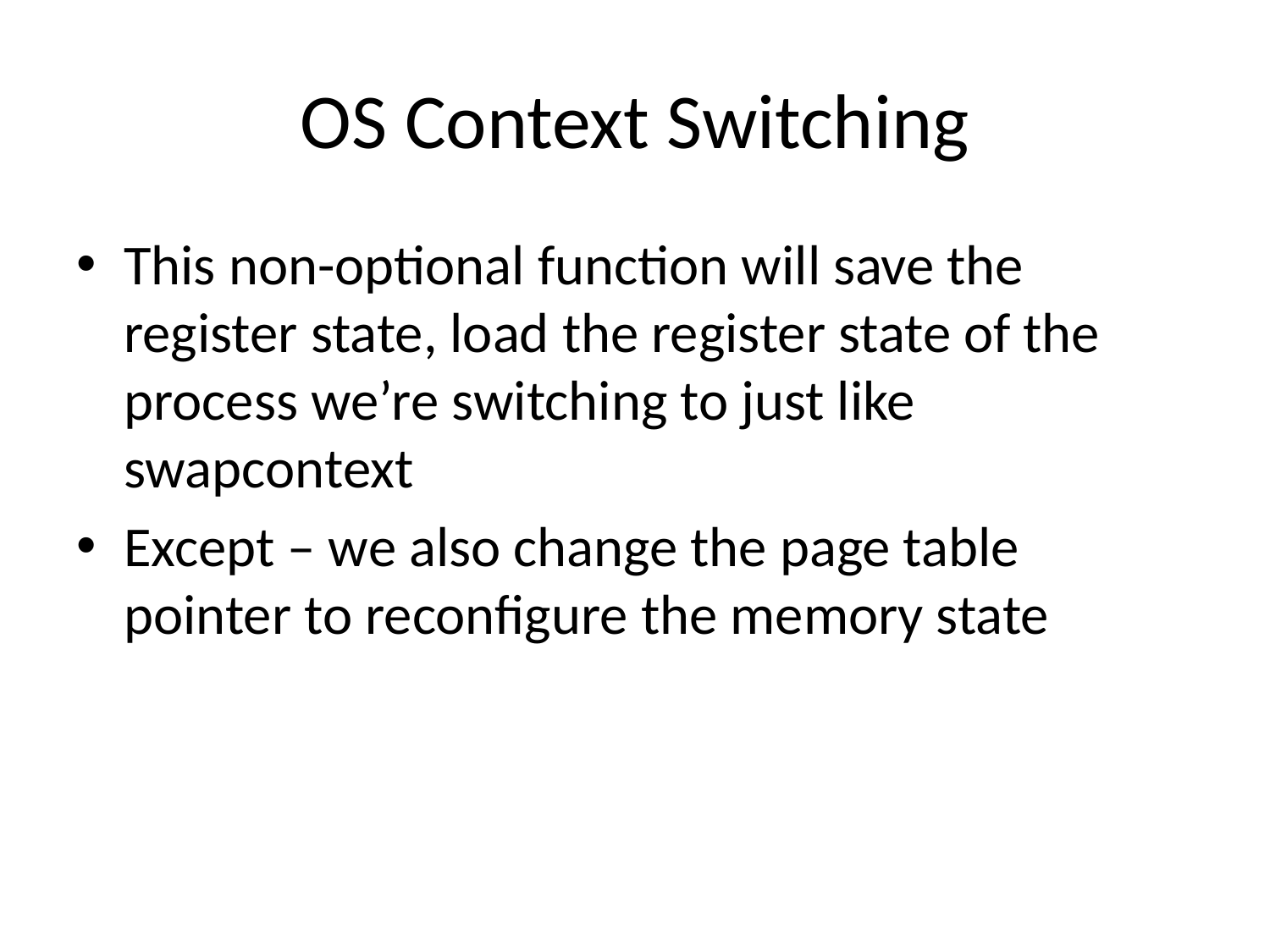

# OS Context Switching
This non-optional function will save the register state, load the register state of the process we’re switching to just like swapcontext
Except – we also change the page table pointer to reconfigure the memory state